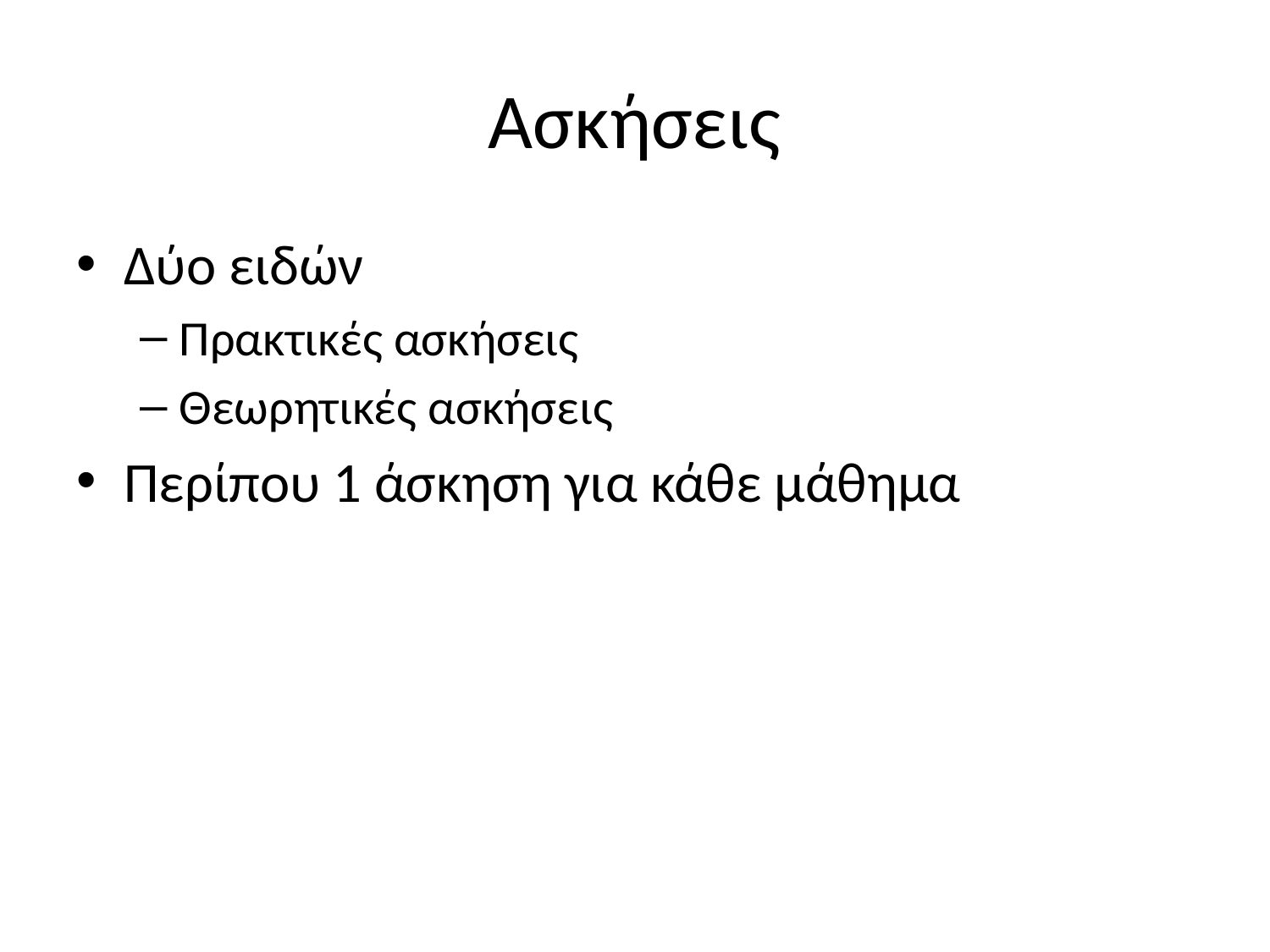

# Ασκήσεις
Δύο ειδών
Πρακτικές ασκήσεις
Θεωρητικές ασκήσεις
Περίπου 1 άσκηση για κάθε μάθημα